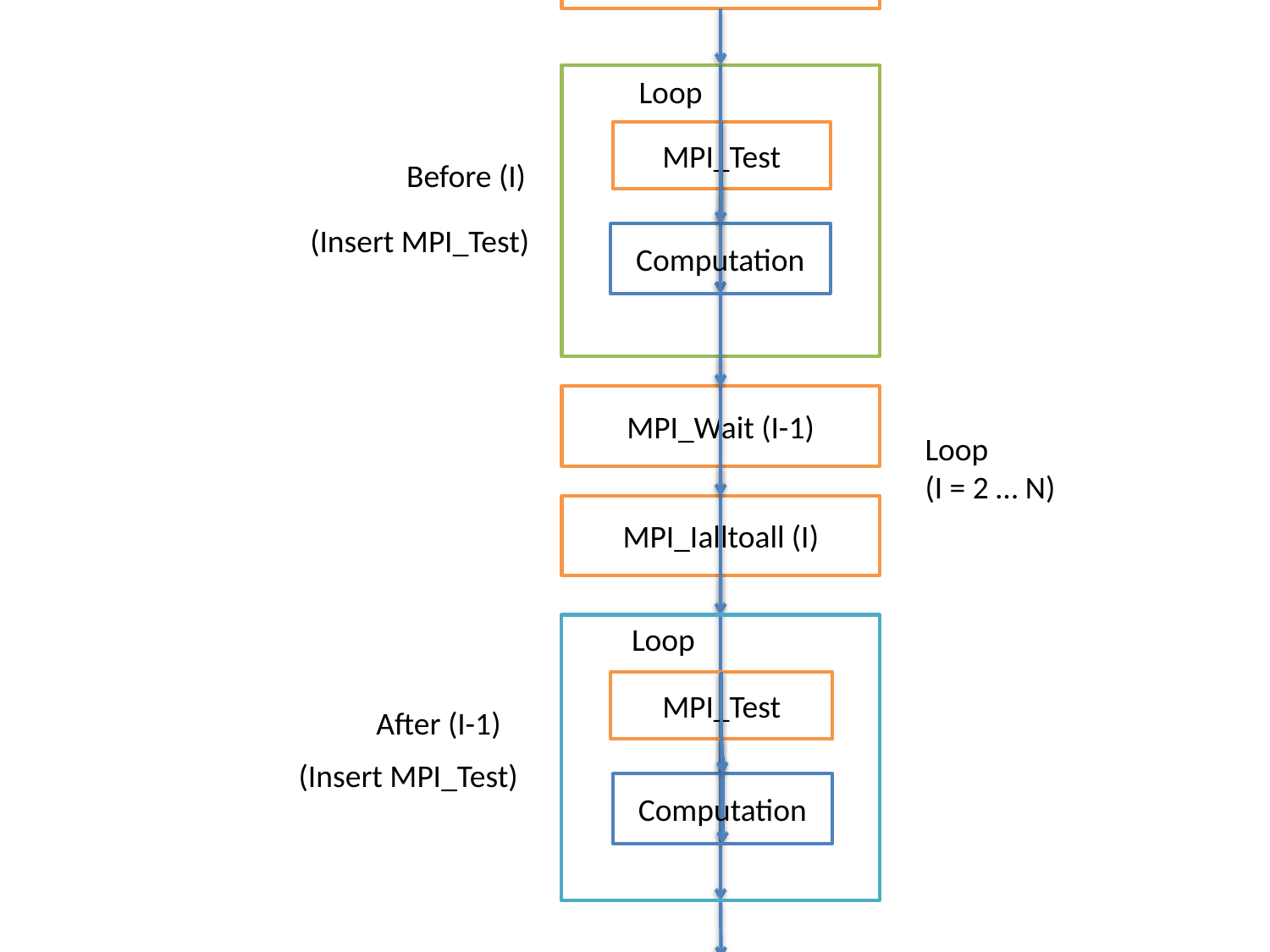

In
Before (1)
MPI_Ialltoall (1)

MPI_Test
Before (I)
(Insert MPI_Test)
Computation
MPI_Wait (I-1)
Loop
(I = 2 … N)
MPI_Ialltoall (I)

MPI_Test
After (I-1)
(Insert MPI_Test)
Computation
MPI_Wait (N)
After (N)
Out
Loop
Loop